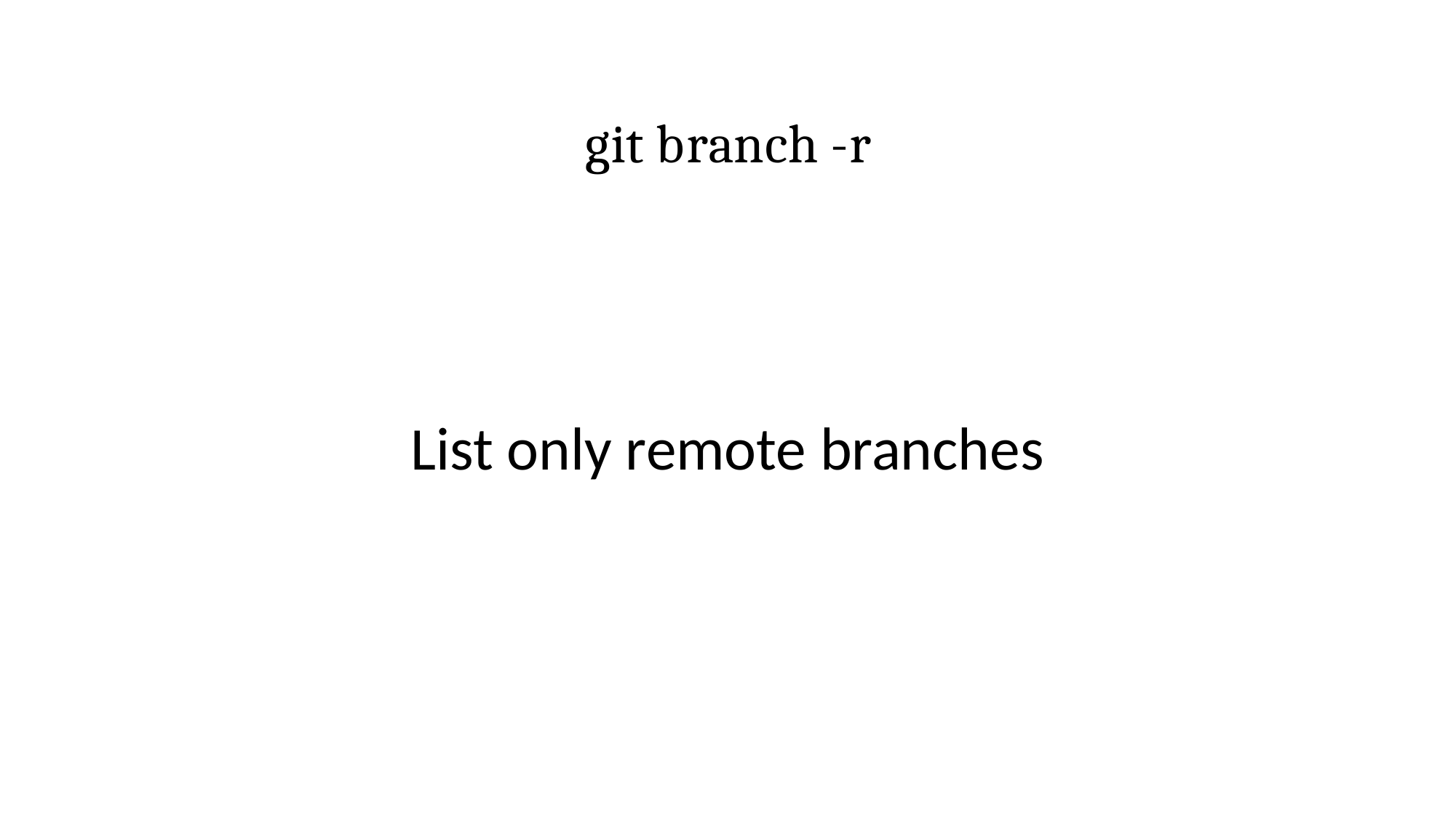

# git branch -r
List only remote branches